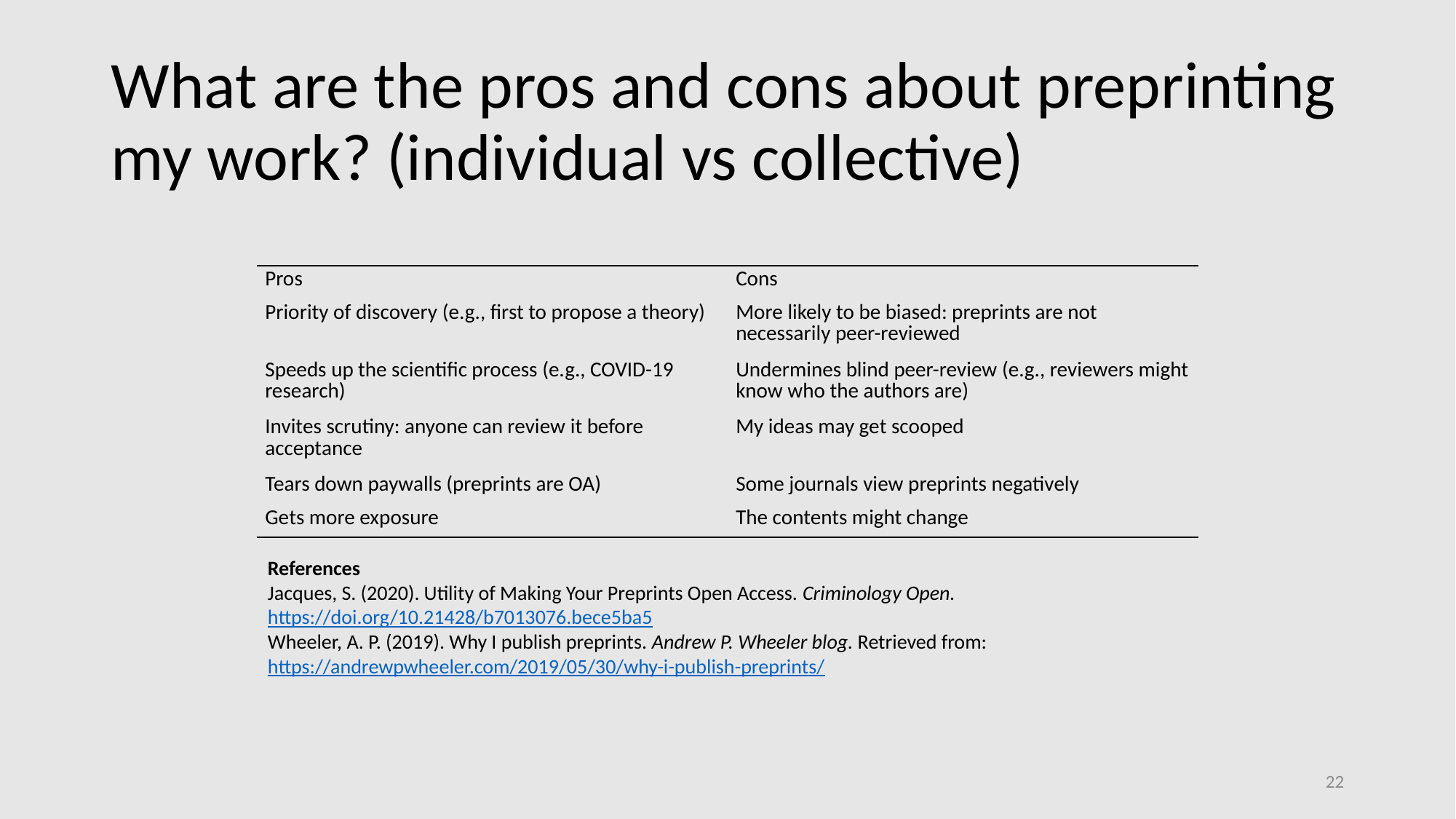

# What are the pros and cons about preprinting my work? (individual vs collective)
| Pros | Cons |
| --- | --- |
| Priority of discovery (e.g., first to propose a theory) | More likely to be biased: preprints are not necessarily peer-reviewed |
| Speeds up the scientific process (e.g., COVID-19 research) | Undermines blind peer-review (e.g., reviewers might know who the authors are) |
| Invites scrutiny: anyone can review it before acceptance | My ideas may get scooped |
| Tears down paywalls (preprints are OA) | Some journals view preprints negatively |
| Gets more exposure | The contents might change |
References
Jacques, S. (2020). Utility of Making Your Preprints Open Access. Criminology Open. https://doi.org/10.21428/b7013076.bece5ba5
Wheeler, A. P. (2019). Why I publish preprints. Andrew P. Wheeler blog. Retrieved from: https://andrewpwheeler.com/2019/05/30/why-i-publish-preprints/
22